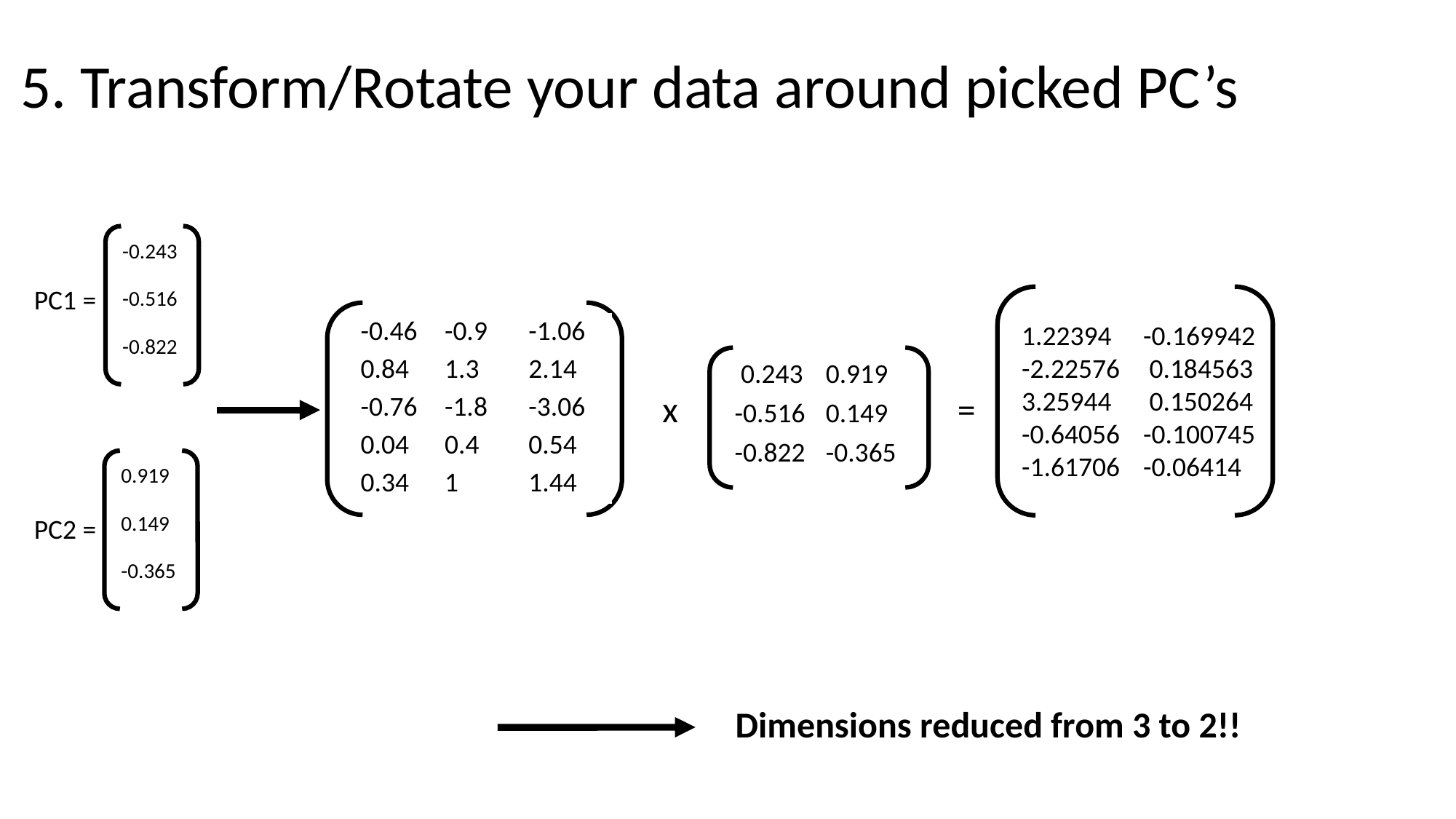

# 5. Transform/Rotate your data around picked PC’s

| -0.243 |
| --- |
| -0.516 |
| -0.822 |
PC1 =

PC2 =

1.22394 	  -0.169942
-2.22576 	   0.184563
3.25944  	   0.150264
-0.64056 	  -0.100745
-1.61706 	  -0.06414
| -0.46 | -0.9 | -1.06 |
| --- | --- | --- |
| 0.84 | 1.3 | 2.14 |
| -0.76 | -1.8 | -3.06 |
| 0.04 | 0.4 | 0.54 |
| 0.34 | 1 | 1.44 |

| 0.243 | 0.919 |
| --- | --- |
| -0.516 | 0.149 |
| -0.822 | -0.365 |
x
=

| 0.919 |
| --- |
| 0.149 |
| -0.365 |
Dimensions reduced from 3 to 2!!